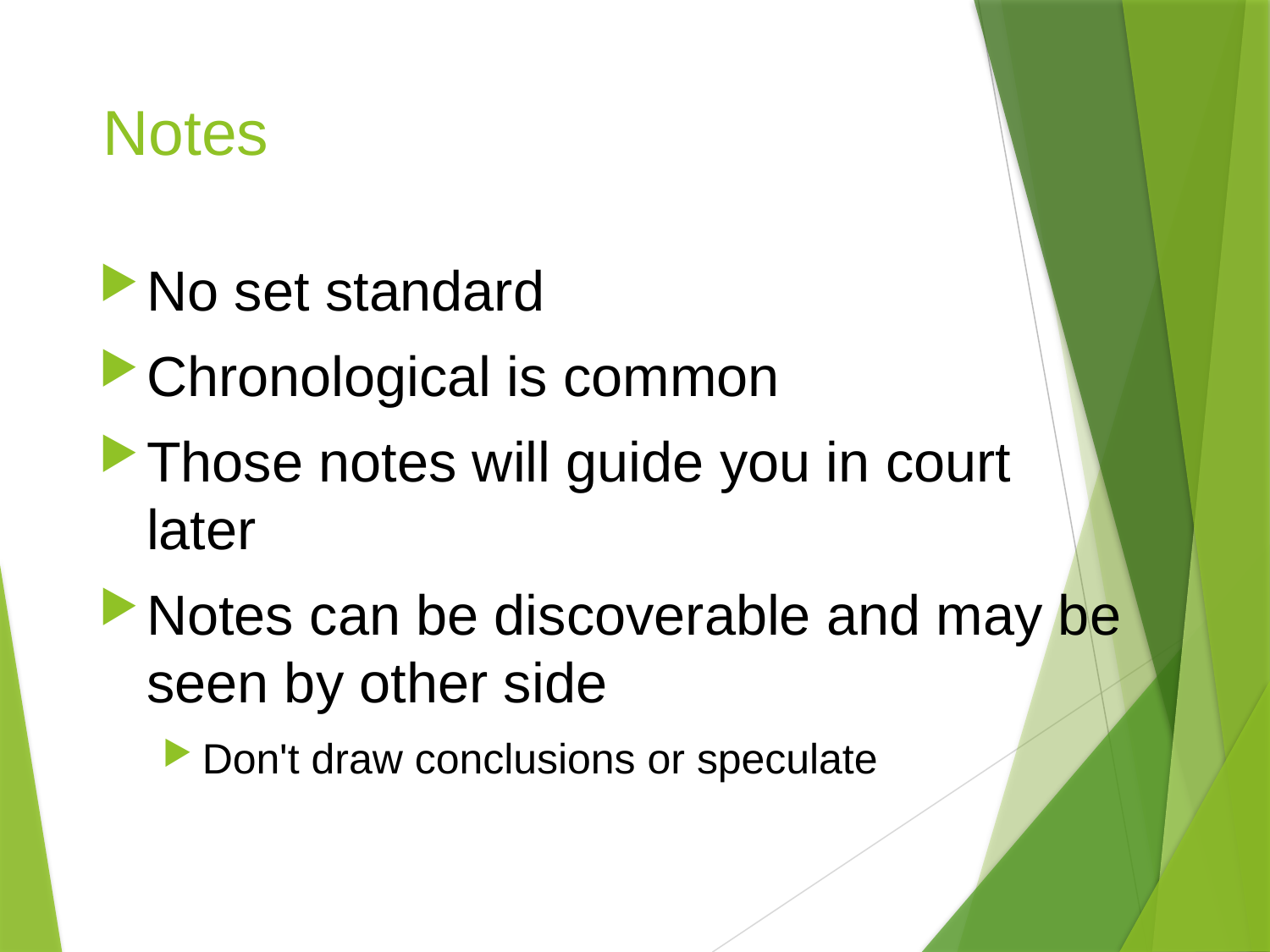

# Notes
No set standard
Chronological is common
Those notes will guide you in court later
Notes can be discoverable and may be seen by other side
Don't draw conclusions or speculate